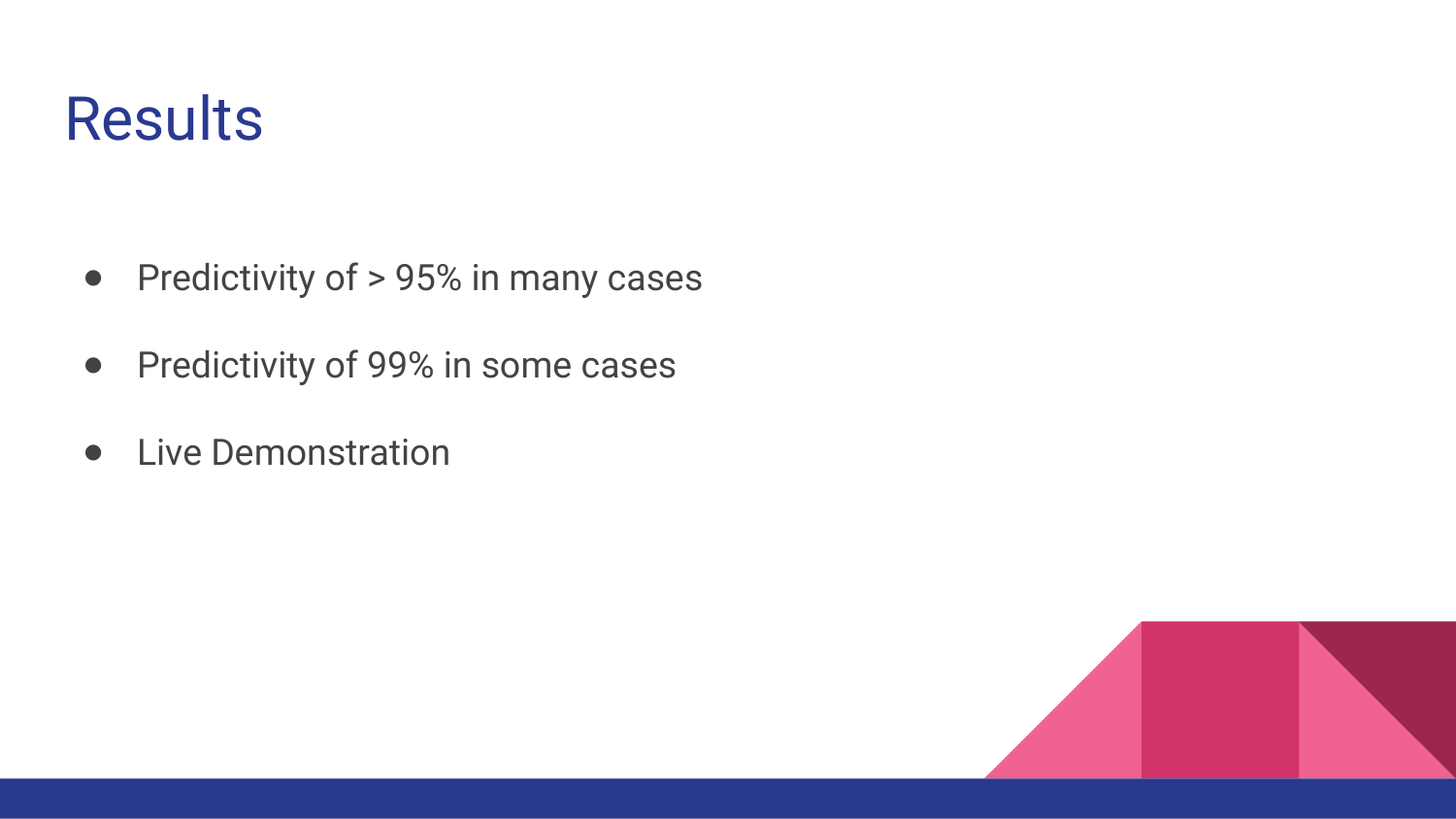

# Results
Predictivity of > 95% in many cases
Predictivity of 99% in some cases
Live Demonstration